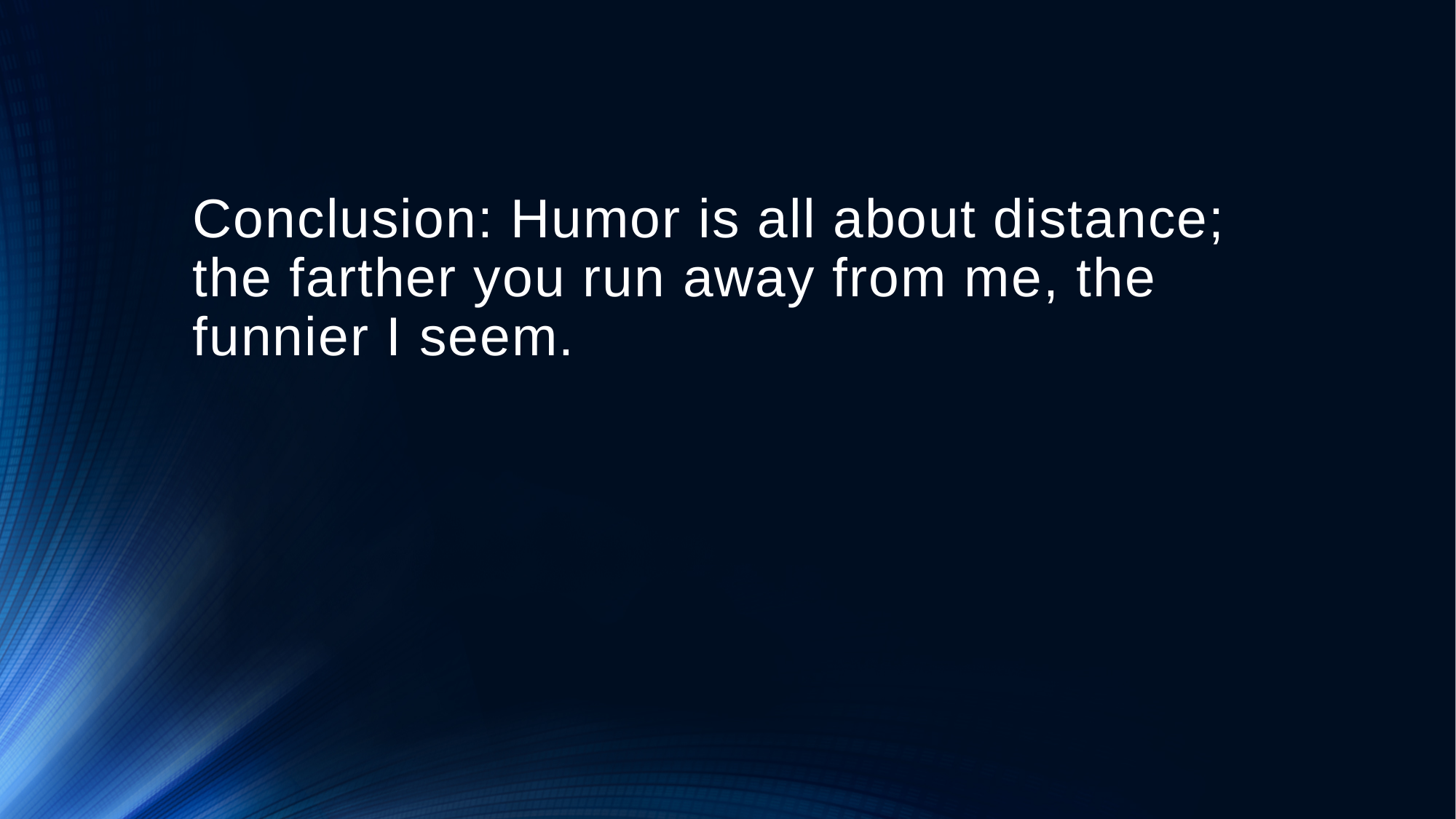

# Conclusion: Humor is all about distance; the farther you run away from me, the funnier I seem.